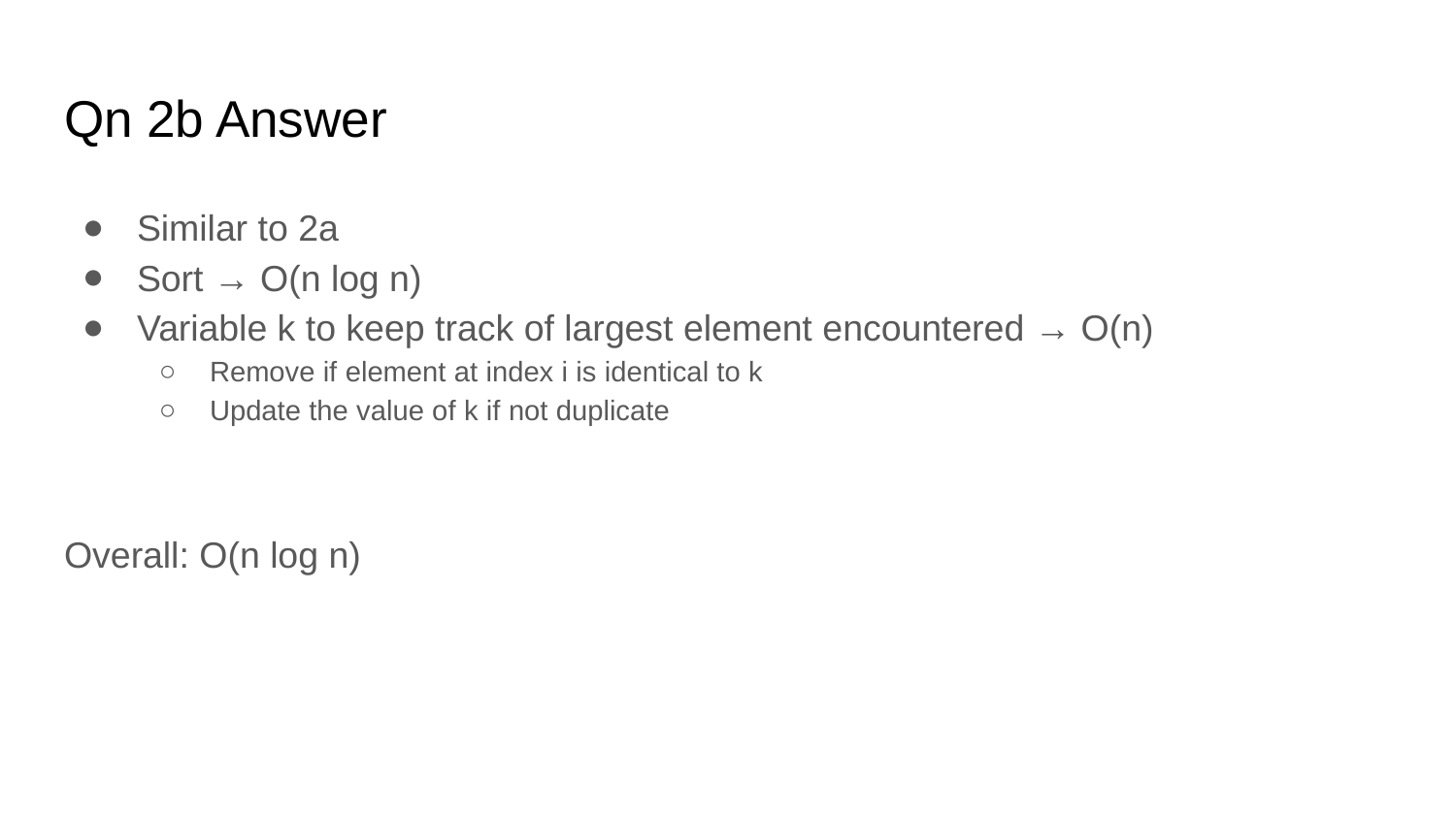

# Qn 2b Answer
Similar to 2a
Sort → O(n log n)
Variable k to keep track of largest element encountered → O(n)
Remove if element at index i is identical to k
Update the value of k if not duplicate

Overall: O(n log n)